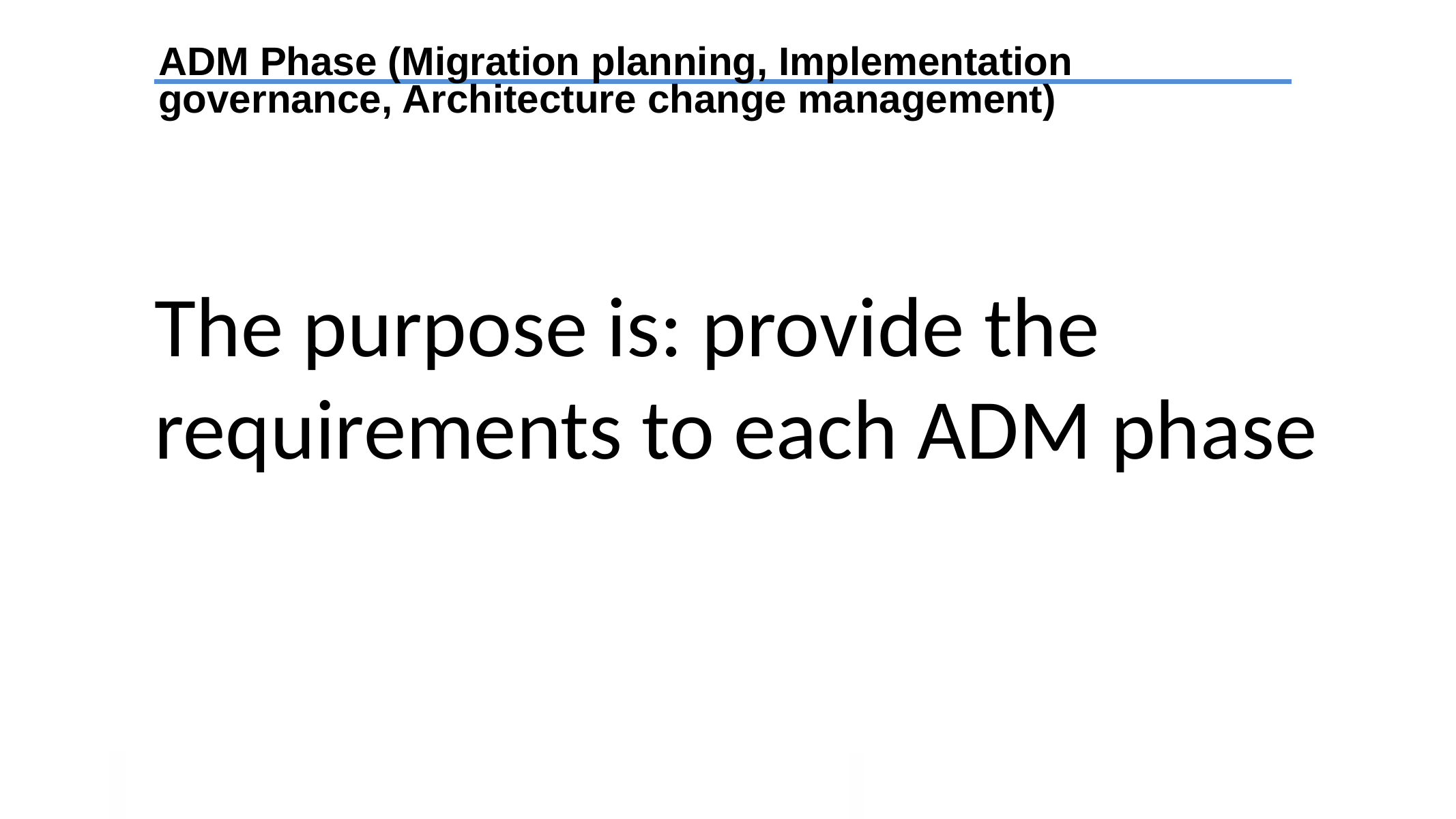

ADM Phase (Migration planning, Implementation governance, Architecture change management)

The purpose is: provide the requirements to each ADM phase
TEXT
TEXT